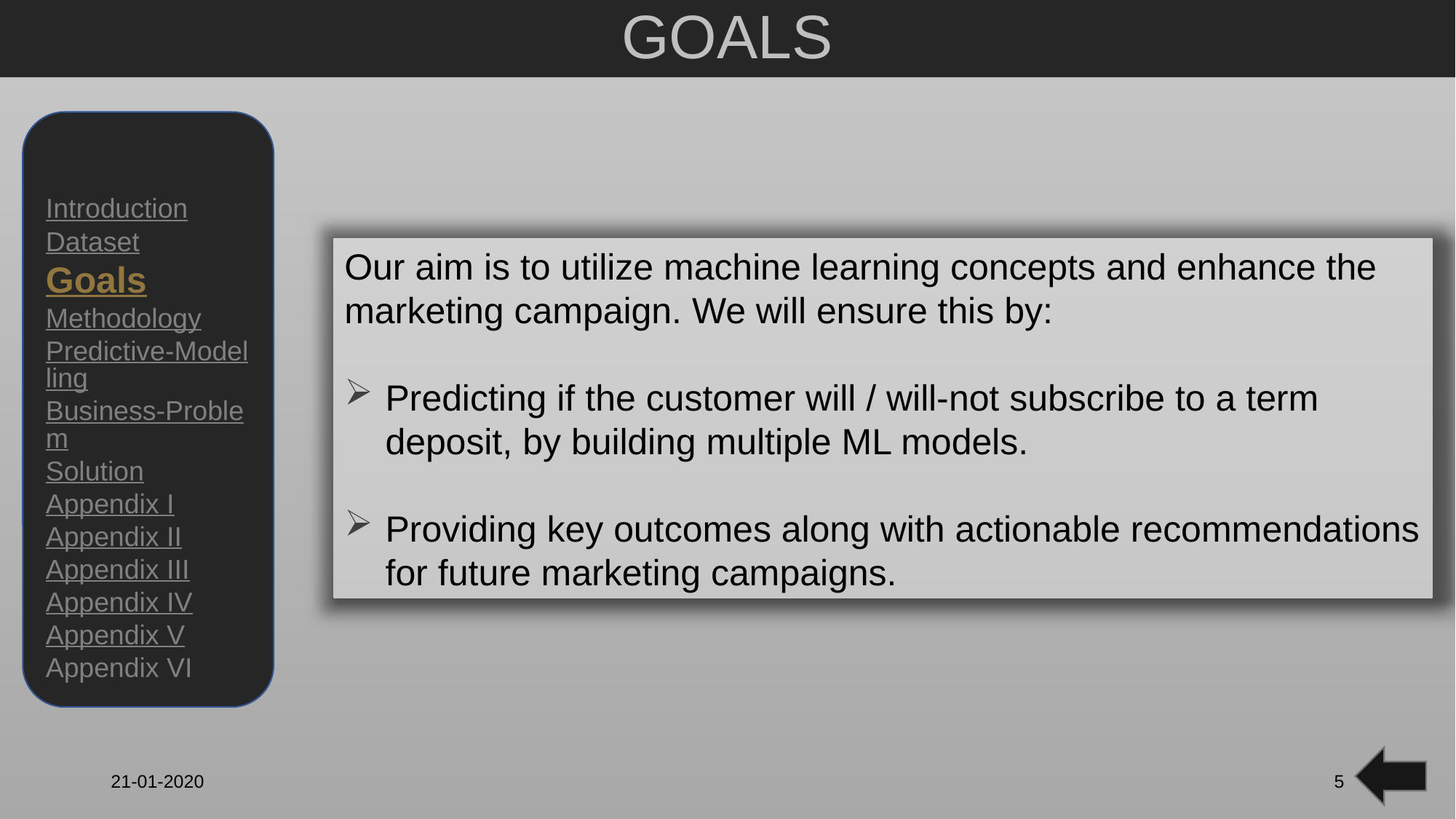

# GOALS
Our aim is to utilize machine learning concepts and enhance the marketing campaign. We will ensure this by:

Predicting if the customer will / will-not subscribe to a term deposit, by building multiple ML models.

Providing key outcomes along with actionable recommendations for future marketing campaigns.
Introduction
Dataset
Goals
Methodology
Predictive-Modelling
Business-Problem
Solution
Appendix I
Appendix II
Appendix III
Appendix IV
Appendix V
Appendix VI

21-01-2020
5